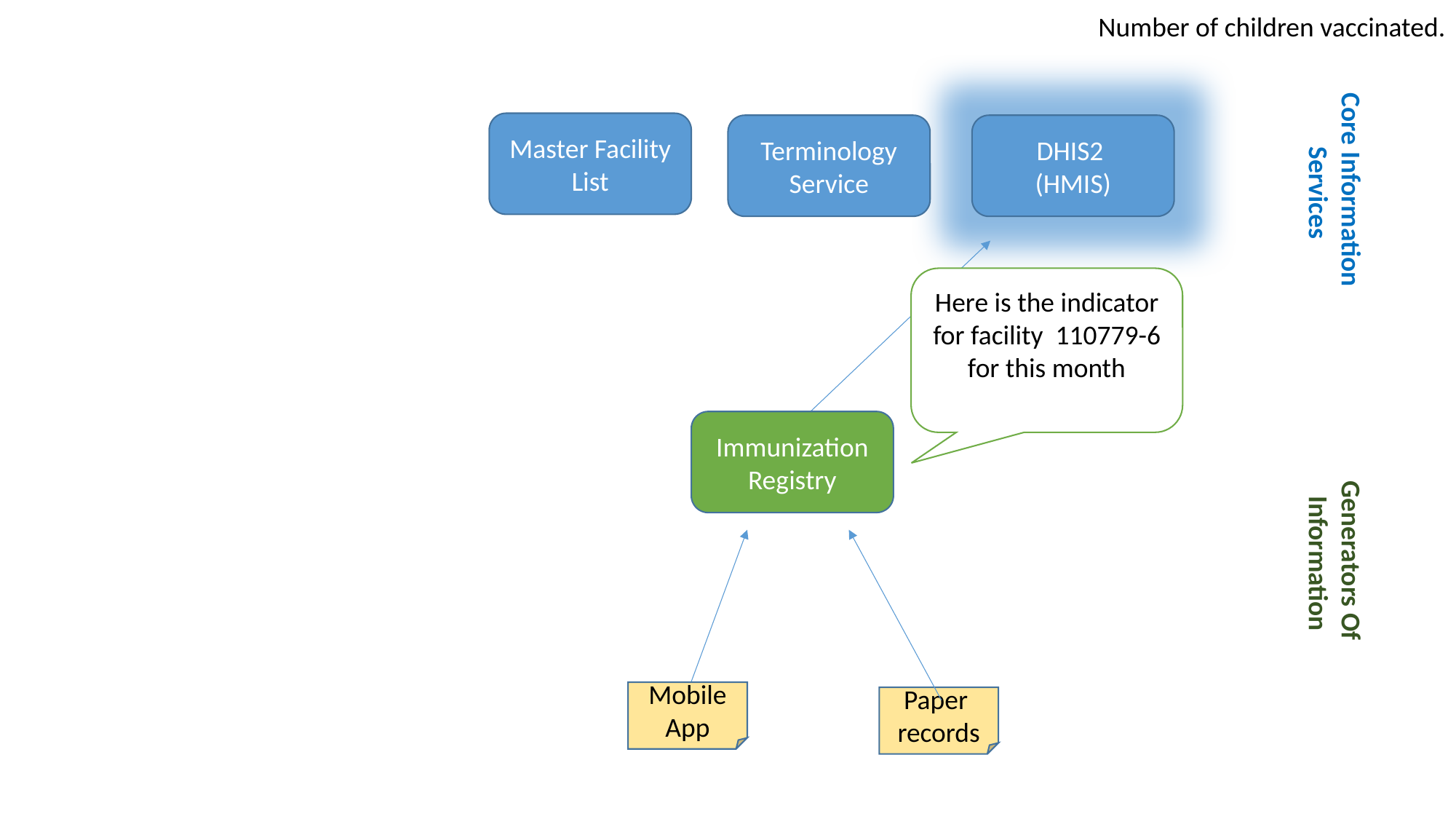

Number of children vaccinated.

Master Facility List
DHIS2
(HMIS)
Terminology Service
Core Information
 Services
Here is the indicator for facility  110779-6
for this month

Immunization Registry
Generators Of
 Information
Mobile
App
Paper  records